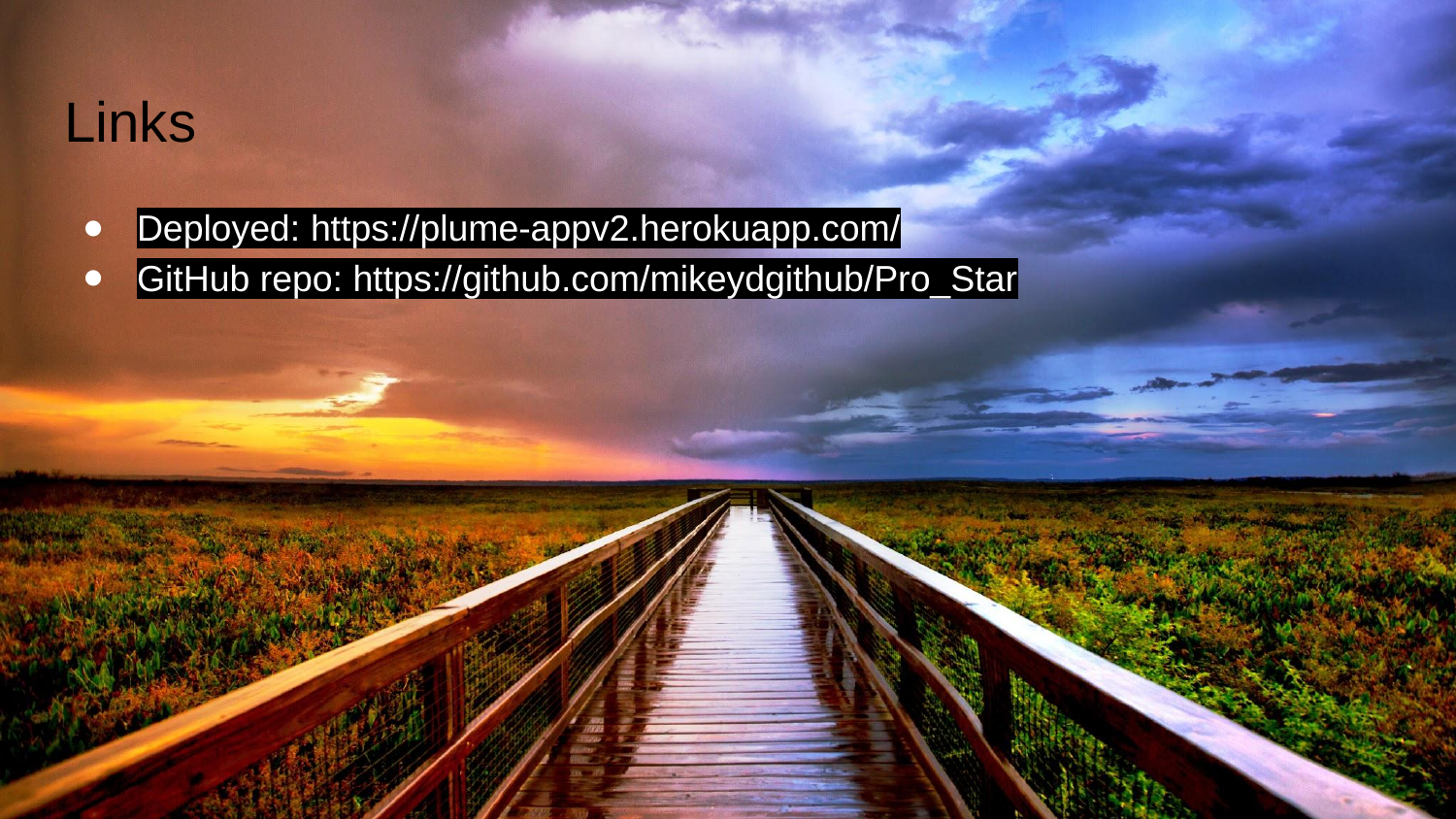

# Links
Deployed: https://plume-appv2.herokuapp.com/
GitHub repo: https://github.com/mikeydgithub/Pro_Star